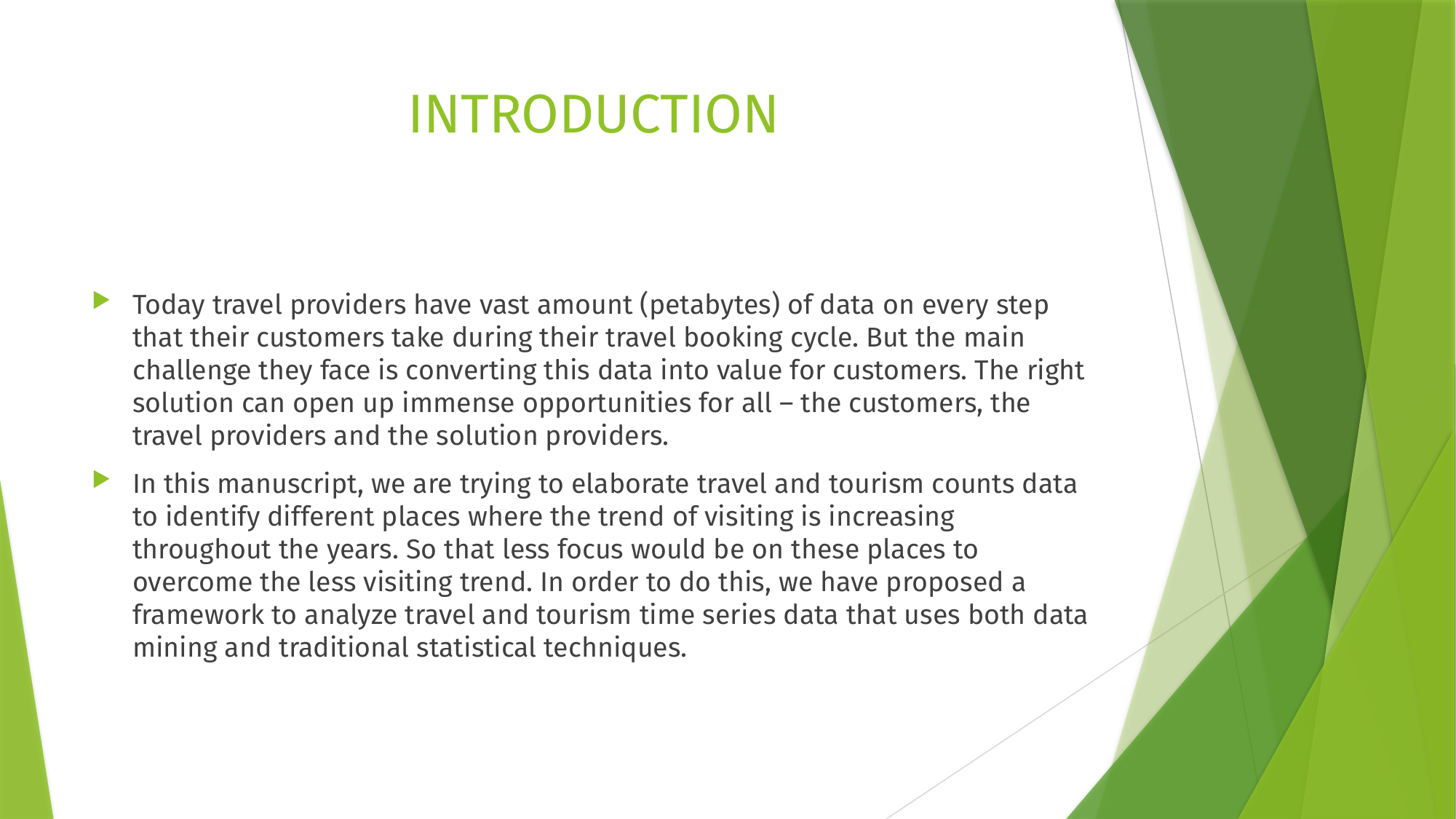

# INTRODUCTION
Today travel providers have vast amount (petabytes) of data on every step that their customers take during their travel booking cycle. But the main challenge they face is converting this data into value for customers. The right solution can open up immense opportunities for all – the customers, the travel providers and the solution providers.
In this manuscript, we are trying to elaborate travel and tourism counts data to identify different places where the trend of visiting is increasing throughout the years. So that less focus would be on these places to overcome the less visiting trend. In order to do this, we have proposed a framework to analyze travel and tourism time series data that uses both data mining and traditional statistical techniques.